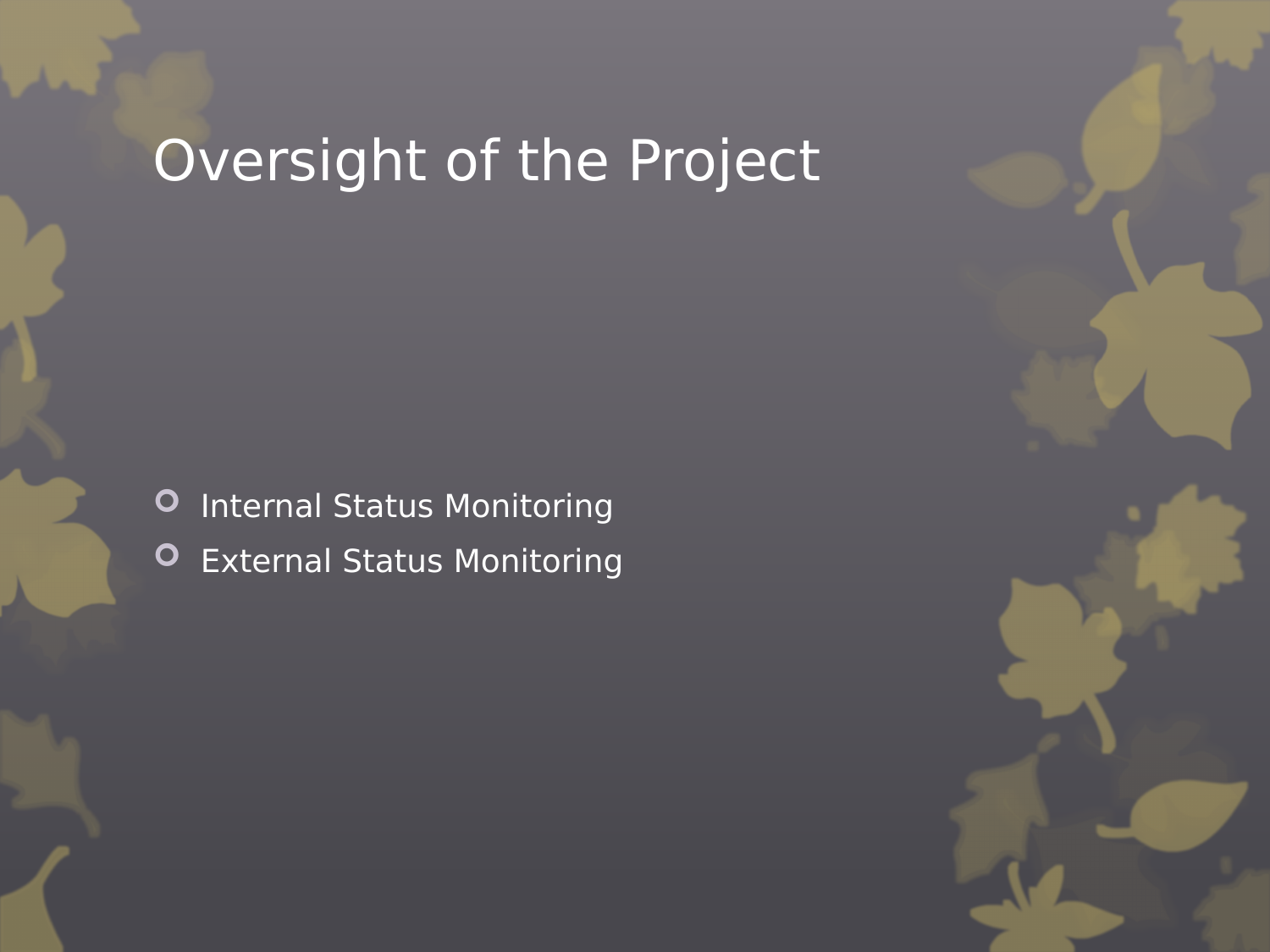

# Oversight of the Project
Internal Status Monitoring
External Status Monitoring